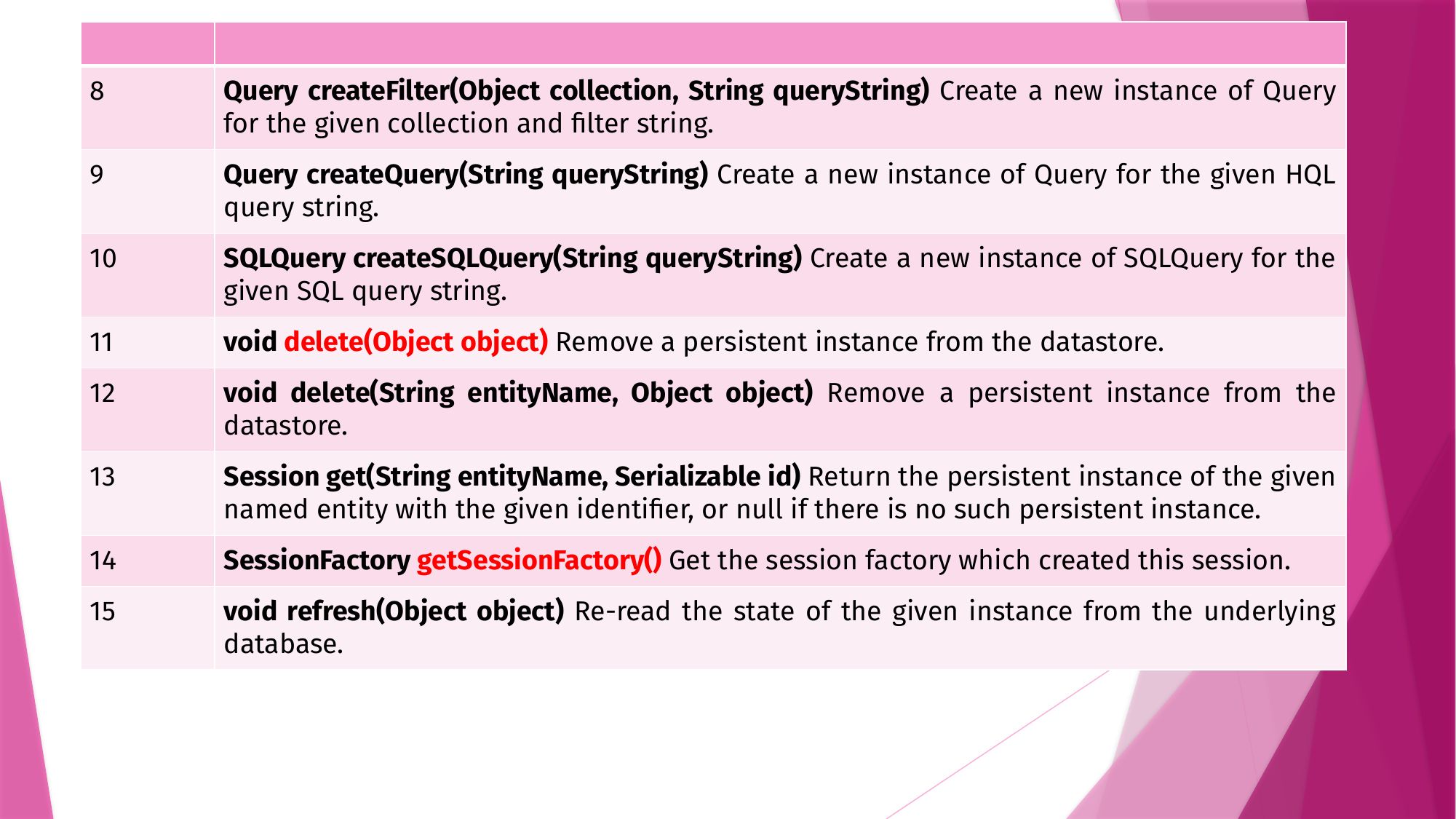

|  |  |
| --- | --- |
| 8 | Query createFilter(Object collection, String queryString) Create a new instance of Query for the given collection and filter string. |
| 9 | Query createQuery(String queryString) Create a new instance of Query for the given HQL query string. |
| 10 | SQLQuery createSQLQuery(String queryString) Create a new instance of SQLQuery for the given SQL query string. |
| 11 | void delete(Object object) Remove a persistent instance from the datastore. |
| 12 | void delete(String entityName, Object object) Remove a persistent instance from the datastore. |
| 13 | Session get(String entityName, Serializable id) Return the persistent instance of the given named entity with the given identifier, or null if there is no such persistent instance. |
| 14 | SessionFactory getSessionFactory() Get the session factory which created this session. |
| 15 | void refresh(Object object) Re-read the state of the given instance from the underlying database. |